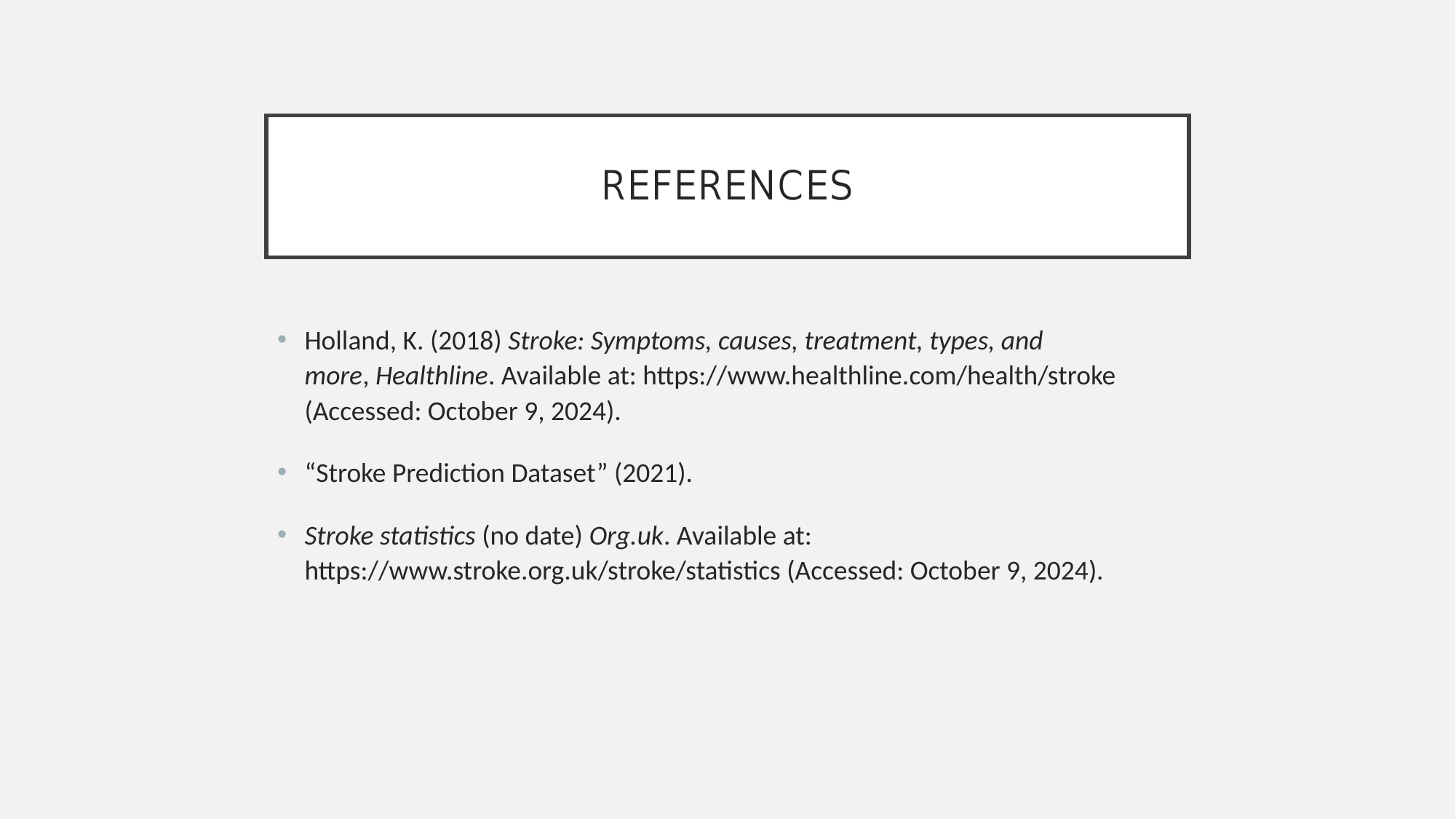

# References
Holland, K. (2018) Stroke: Symptoms, causes, treatment, types, and more, Healthline. Available at: https://www.healthline.com/health/stroke (Accessed: October 9, 2024).
“Stroke Prediction Dataset” (2021).
Stroke statistics (no date) Org.uk. Available at: https://www.stroke.org.uk/stroke/statistics (Accessed: October 9, 2024).